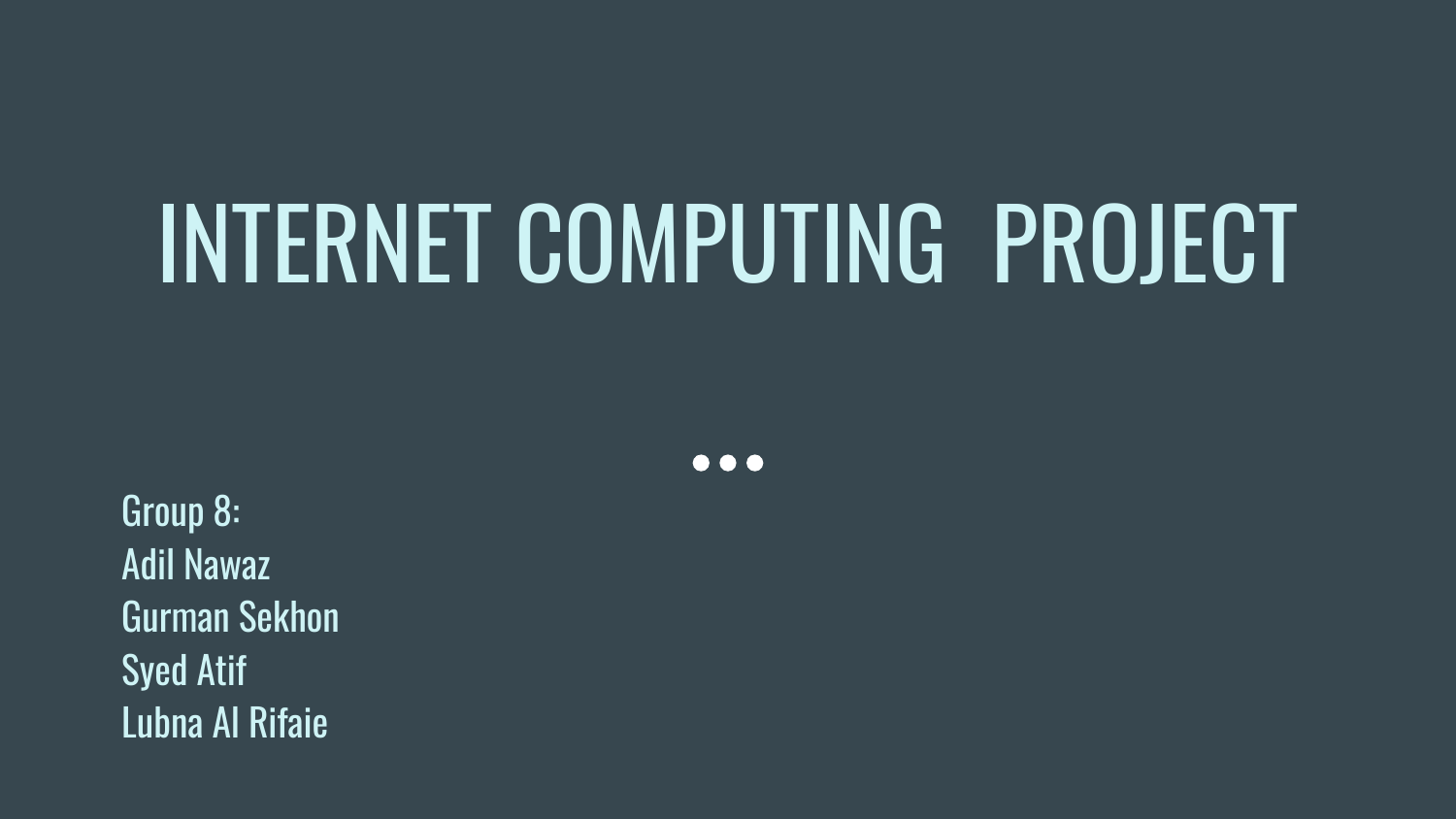

# INTERNET COMPUTING  PROJECT

Group 8:
Adil Nawaz
Gurman Sekhon
Syed Atif
Lubna Al Rifaie